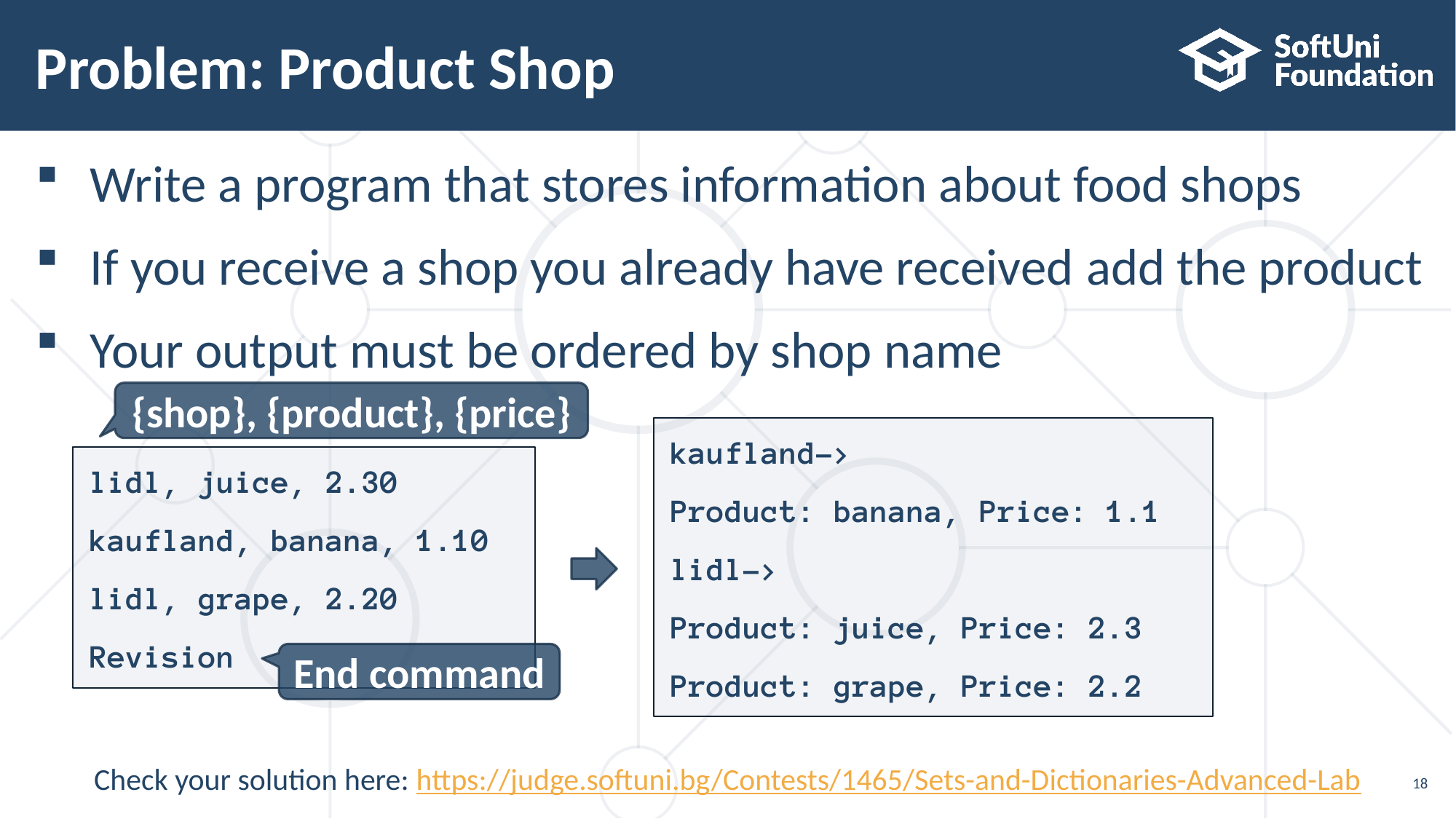

# Problem: Product Shop
Write a program that stores information about food shops
If you receive a shop you already have received add the product
Your output must be ordered by shop name
{shop}, {product}, {price}
kaufland->
Product: banana, Price: 1.1
lidl->
Product: juice, Price: 2.3
Product: grape, Price: 2.2
lidl, juice, 2.30
kaufland, banana, 1.10
lidl, grape, 2.20
Revision

End command
Check your solution here: https://judge.softuni.bg/Contests/1465/Sets-and-Dictionaries-Advanced-Lab
18